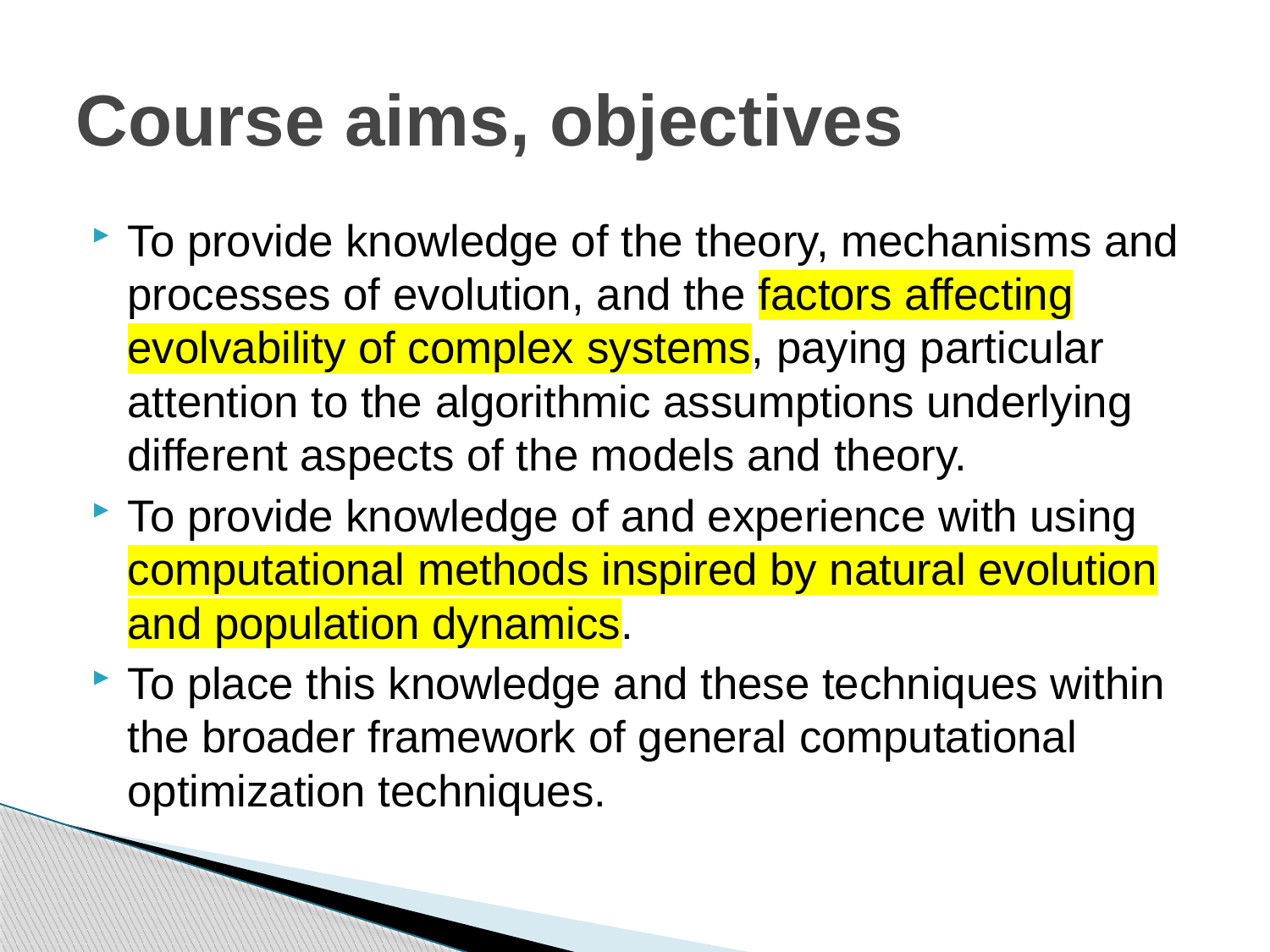

# Course aims, objectives
To provide knowledge of the theory, mechanisms and processes of evolution, and the factors affecting evolvability of complex systems, paying particular attention to the algorithmic assumptions underlying different aspects of the models and theory.
To provide knowledge of and experience with using computational methods inspired by natural evolution and population dynamics.
To place this knowledge and these techniques within the broader framework of general computational optimization techniques.